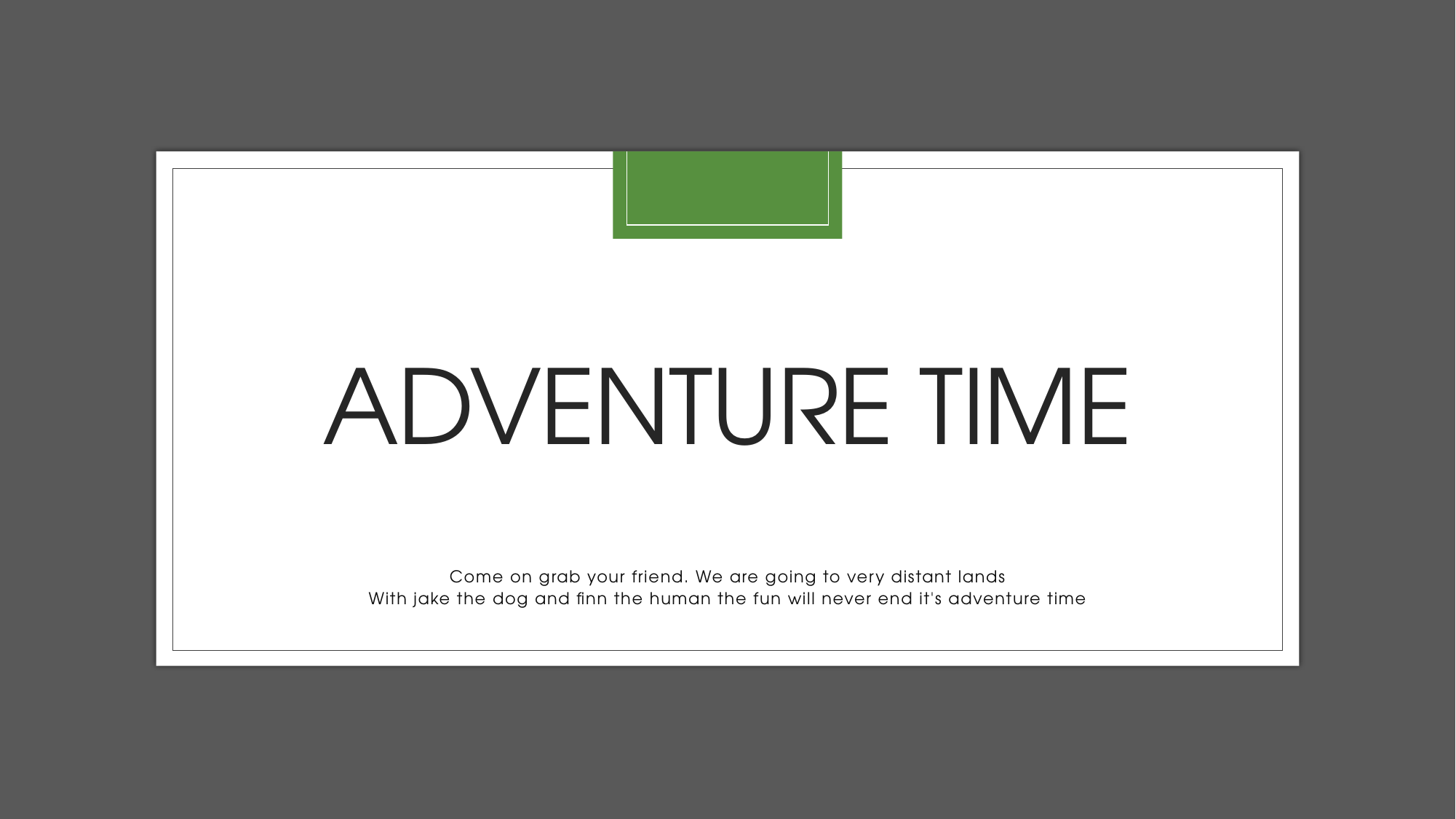

# adventure time
Come on grab your friend. We are going to very distant lands
With jake the dog and finn the human the fun will never end it's adventure time